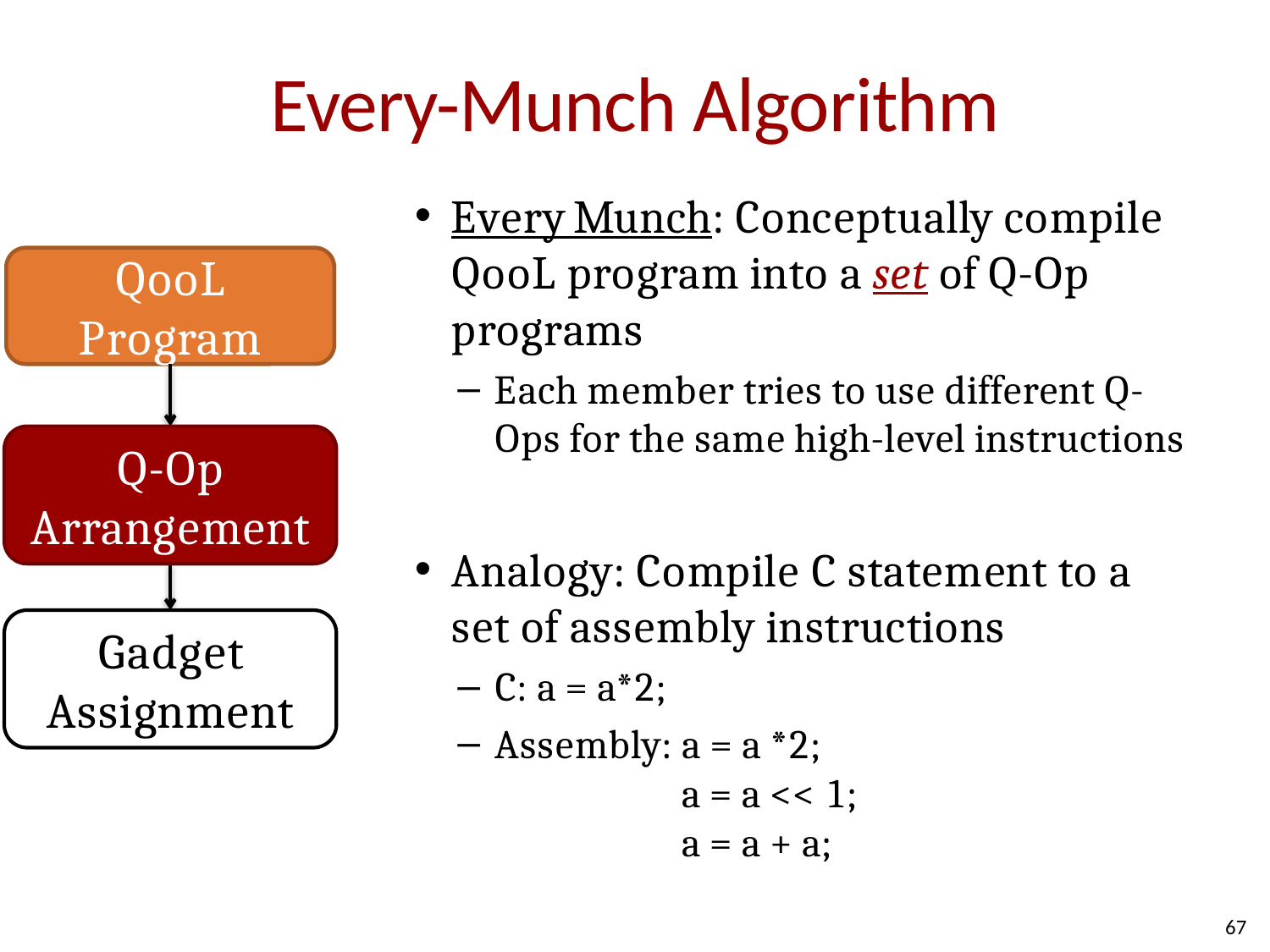

# Every-Munch Algorithm
Every Munch: Conceptually compile QooL program into a set of Q-Op programs
Each member tries to use different Q-Ops for the same high-level instructions

Analogy: Compile C statement to a set of assembly instructions
C: a = a*2;
Assembly: a = a *2;
                     a = a << 1;
                     a = a + a;
QooL Program
Q-Op
Arrangement
Gadget
Assignment
67